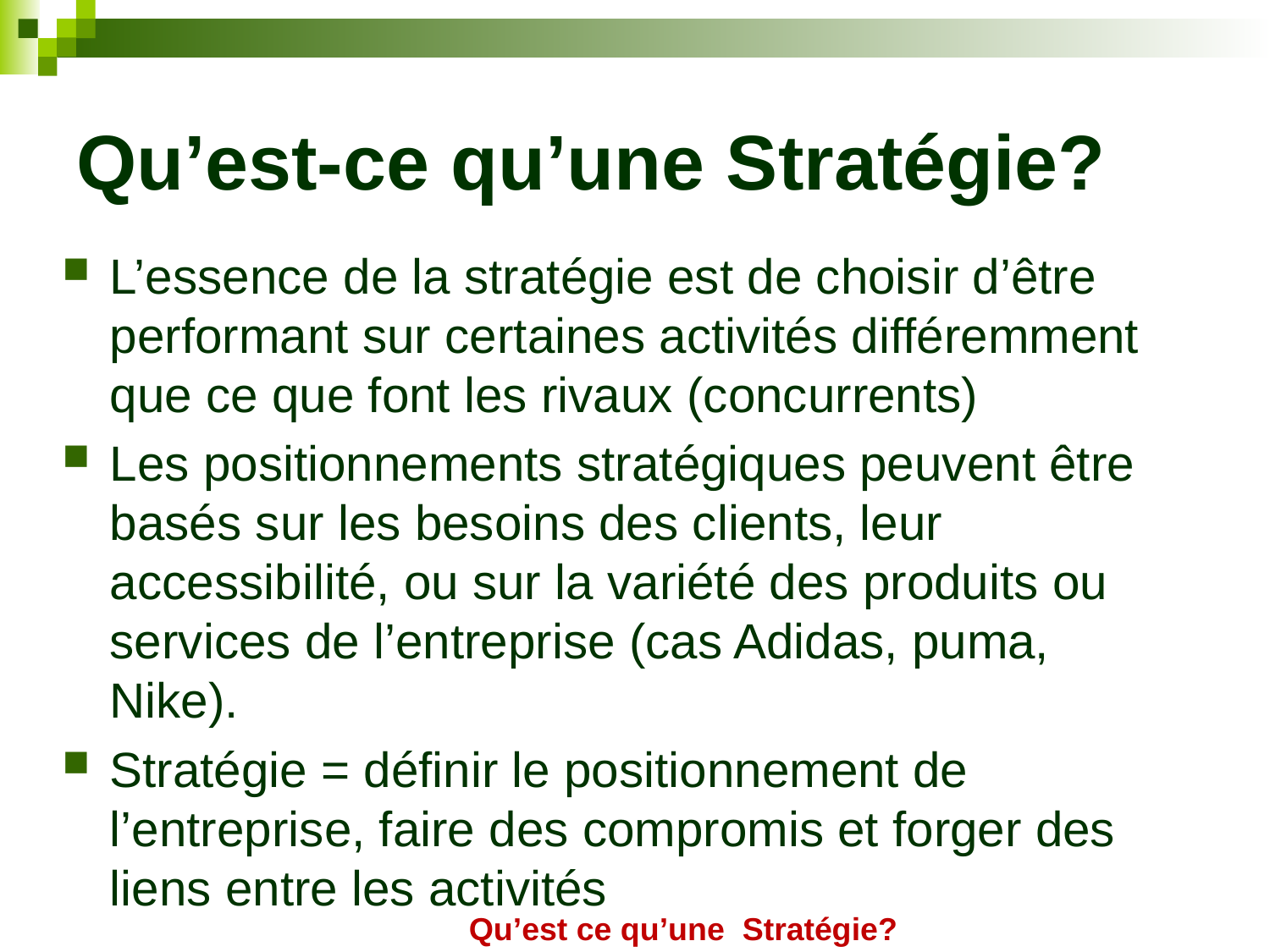

# Qu’est-ce qu’une Stratégie?
L’essence de la stratégie est de choisir d’être performant sur certaines activités différemment que ce que font les rivaux (concurrents)
Les positionnements stratégiques peuvent être basés sur les besoins des clients, leur accessibilité, ou sur la variété des produits ou services de l’entreprise (cas Adidas, puma, Nike).
Stratégie = définir le positionnement de l’entreprise, faire des compromis et forger des liens entre les activités
Qu’est ce qu’une  Stratégie?